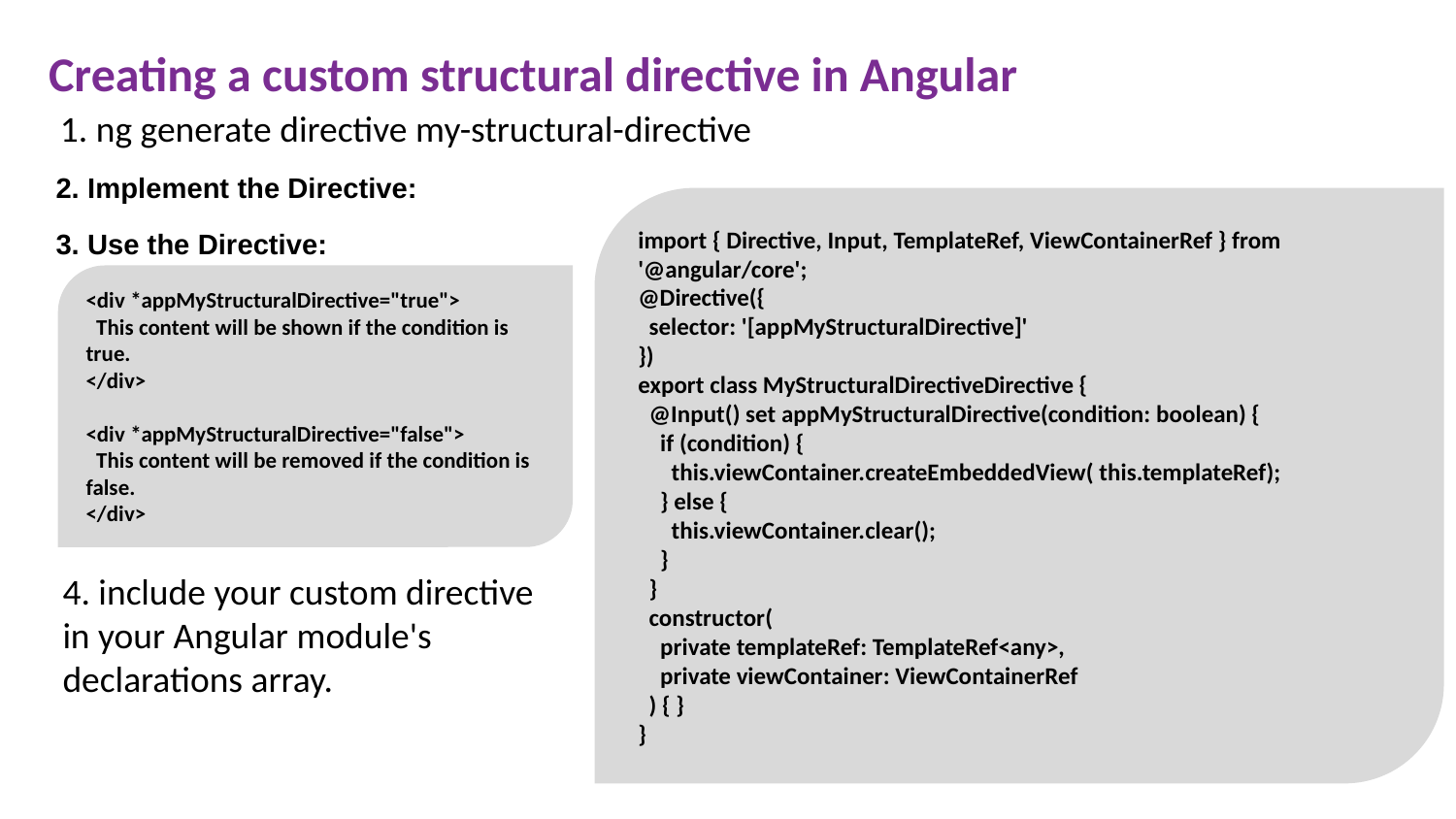

# Creating a custom structural directive in Angular
1. ng generate directive my-structural-directive
2. Implement the Directive:
import { Directive, Input, TemplateRef, ViewContainerRef } from '@angular/core';
@Directive({
  selector: '[appMyStructuralDirective]'
})
export class MyStructuralDirectiveDirective {
  @Input() set appMyStructuralDirective(condition: boolean) {
    if (condition) {
      this.viewContainer.createEmbeddedView( this.templateRef);
    } else {
      this.viewContainer.clear();
    }
  }
  constructor(
    private templateRef: TemplateRef<any>,
    private viewContainer: ViewContainerRef
  ) { }
}
3. Use the Directive:
<div *appMyStructuralDirective="true">
  This content will be shown if the condition is true.
</div>
<div *appMyStructuralDirective="false">
  This content will be removed if the condition is false.
</div>
4. include your custom directive in your Angular module's declarations array.